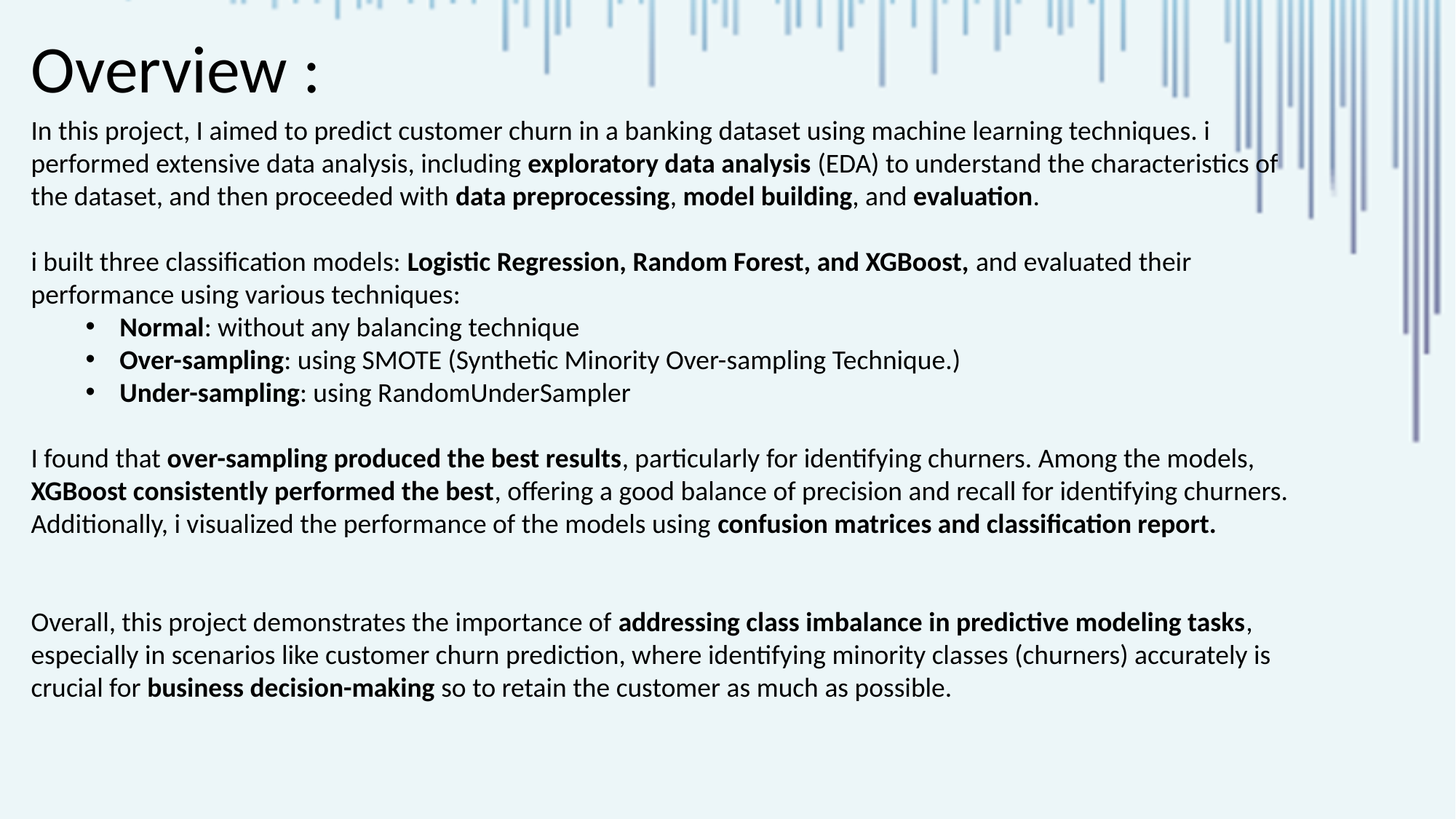

# Overview :
In this project, I aimed to predict customer churn in a banking dataset using machine learning techniques. i performed extensive data analysis, including exploratory data analysis (EDA) to understand the characteristics of the dataset, and then proceeded with data preprocessing, model building, and evaluation.

i built three classification models: Logistic Regression, Random Forest, and XGBoost, and evaluated their performance using various techniques:
Normal: without any balancing technique
Over-sampling: using SMOTE (Synthetic Minority Over-sampling Technique.)
Under-sampling: using RandomUnderSampler

I found that over-sampling produced the best results, particularly for identifying churners. Among the models, XGBoost consistently performed the best, offering a good balance of precision and recall for identifying churners.
Additionally, i visualized the performance of the models using confusion matrices and classification report.

Overall, this project demonstrates the importance of addressing class imbalance in predictive modeling tasks, especially in scenarios like customer churn prediction, where identifying minority classes (churners) accurately is crucial for business decision-making so to retain the customer as much as possible.